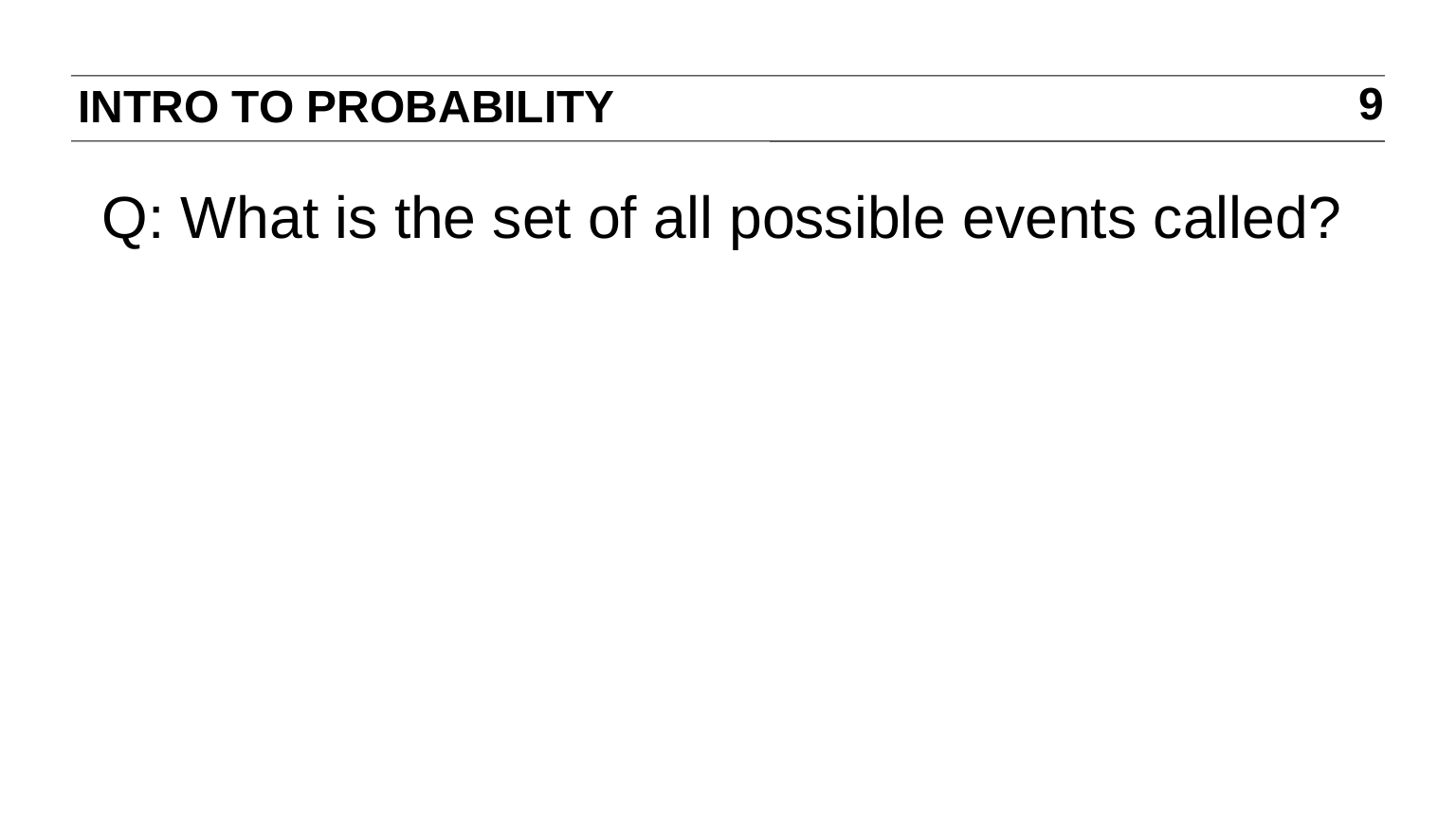

Intro to probability
9
Q: What is the set of all possible events called?